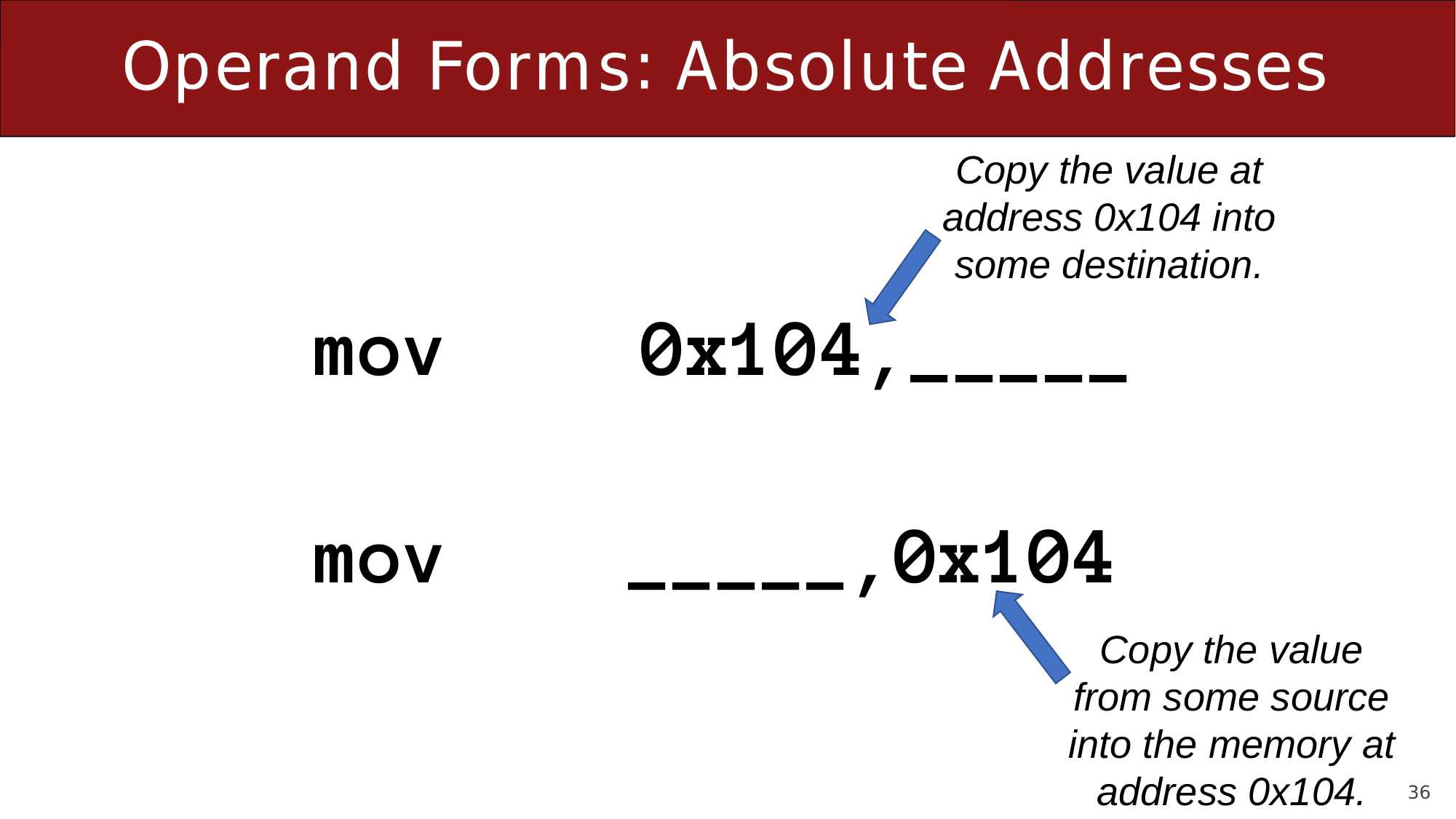

# Operand Forms: Absolute Addresses
Copy the value at address 0x104 into some destination.

mov		0x104,_____

mov    _____,0x104

Copy the value from some source into the memory at address 0x104.